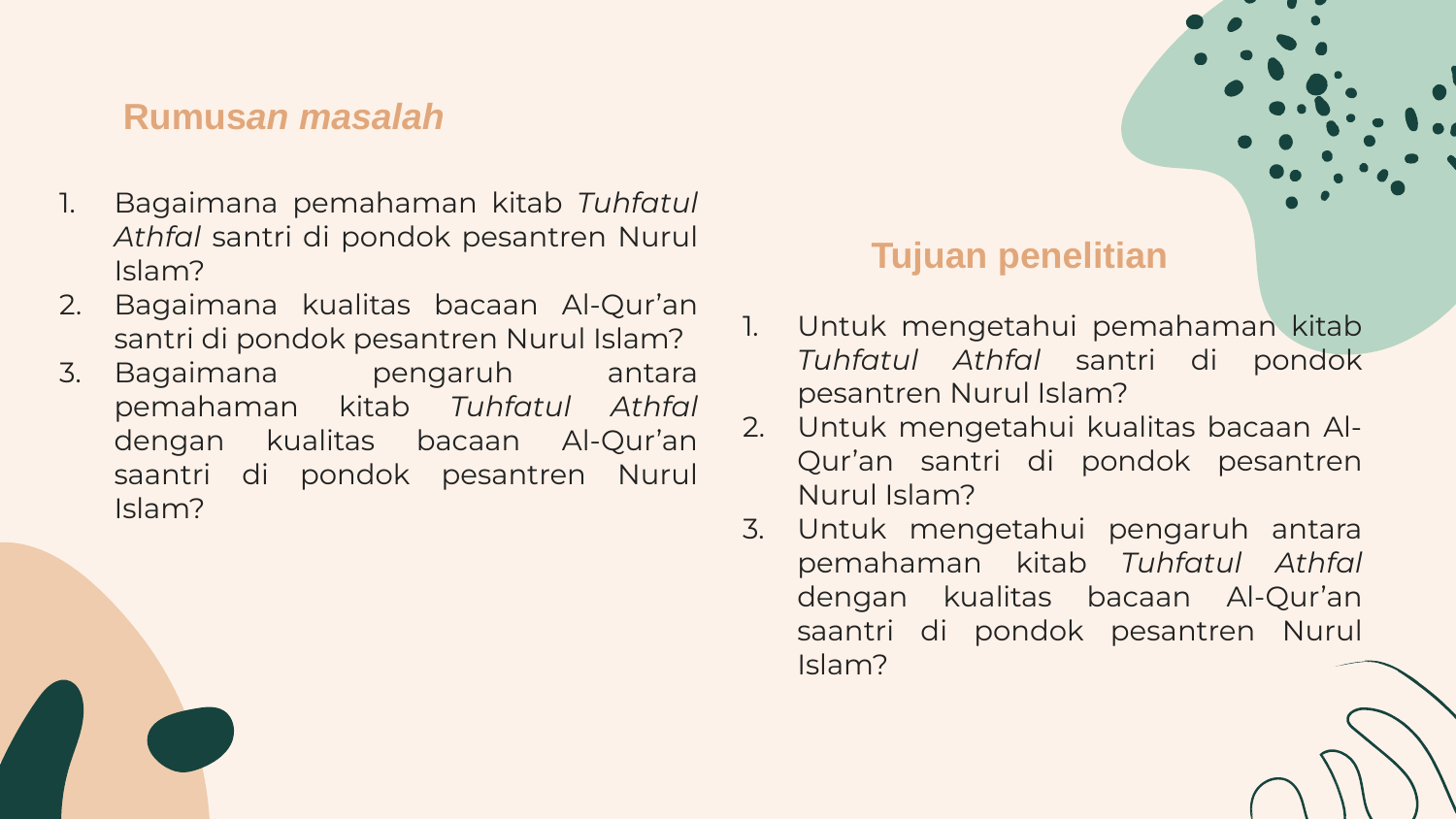

# Rumusan masalah
Bagaimana pemahaman kitab Tuhfatul Athfal santri di pondok pesantren Nurul Islam?
Bagaimana kualitas bacaan Al-Qur’an santri di pondok pesantren Nurul Islam?
Bagaimana pengaruh antara pemahaman kitab Tuhfatul Athfal dengan kualitas bacaan Al-Qur’an saantri di pondok pesantren Nurul Islam?
Tujuan penelitian
Untuk mengetahui pemahaman kitab Tuhfatul Athfal santri di pondok pesantren Nurul Islam?
Untuk mengetahui kualitas bacaan Al-Qur’an santri di pondok pesantren Nurul Islam?
Untuk mengetahui pengaruh antara pemahaman kitab Tuhfatul Athfal dengan kualitas bacaan Al-Qur’an saantri di pondok pesantren Nurul Islam?